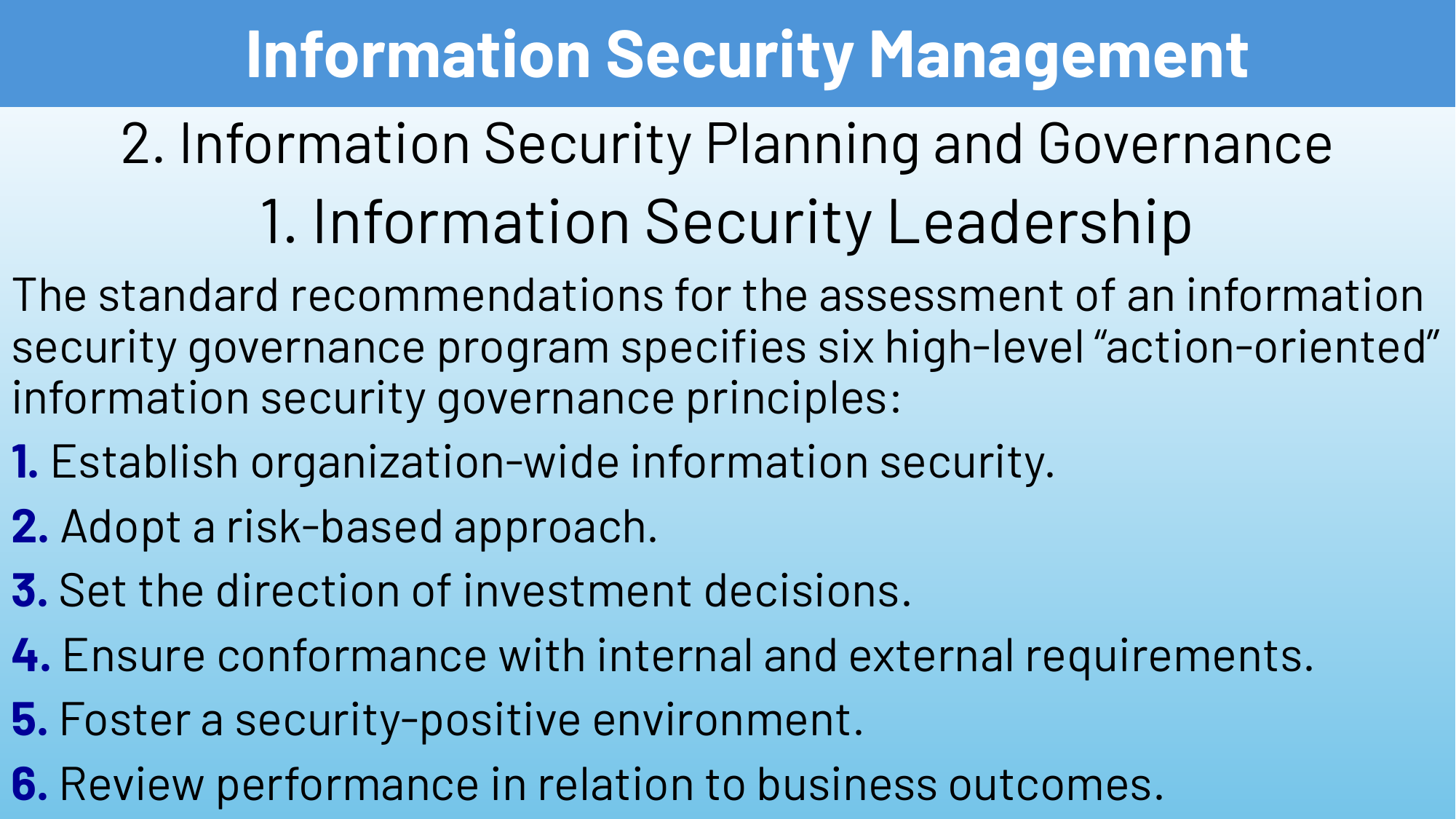

Information Security Management
2. Information Security Planning and Governance
1. Information Security Leadership
The standard recommendations for the assessment of an information security governance program specifies six high-level “action-oriented” information security governance principles:
1. Establish organization-wide information security.
2. Adopt a risk-based approach.
3. Set the direction of investment decisions.
4. Ensure conformance with internal and external requirements.
5. Foster a security-positive environment.
6. Review performance in relation to business outcomes.